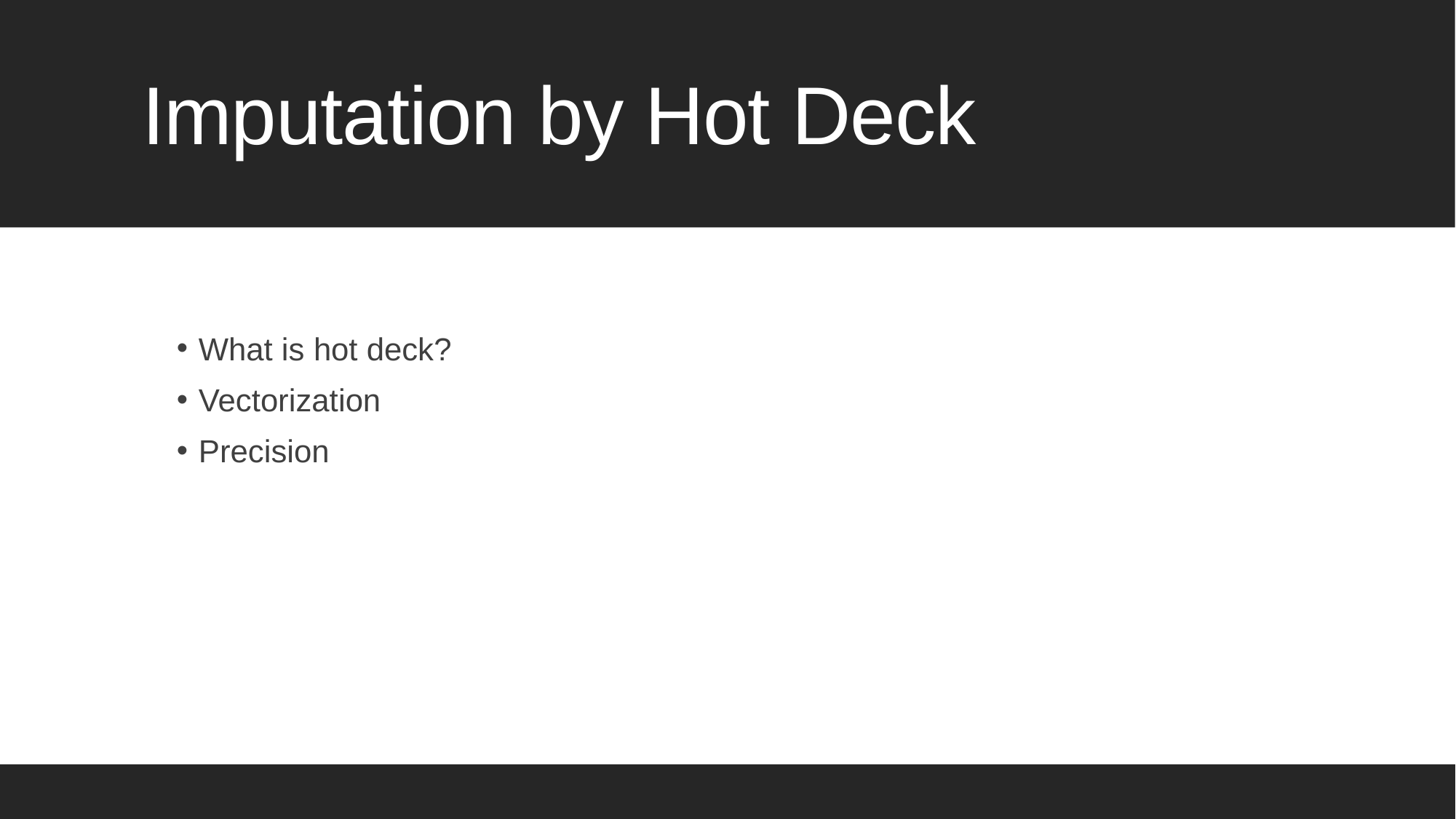

# Imputation by Hot Deck
What is hot deck?
Vectorization
Precision

5